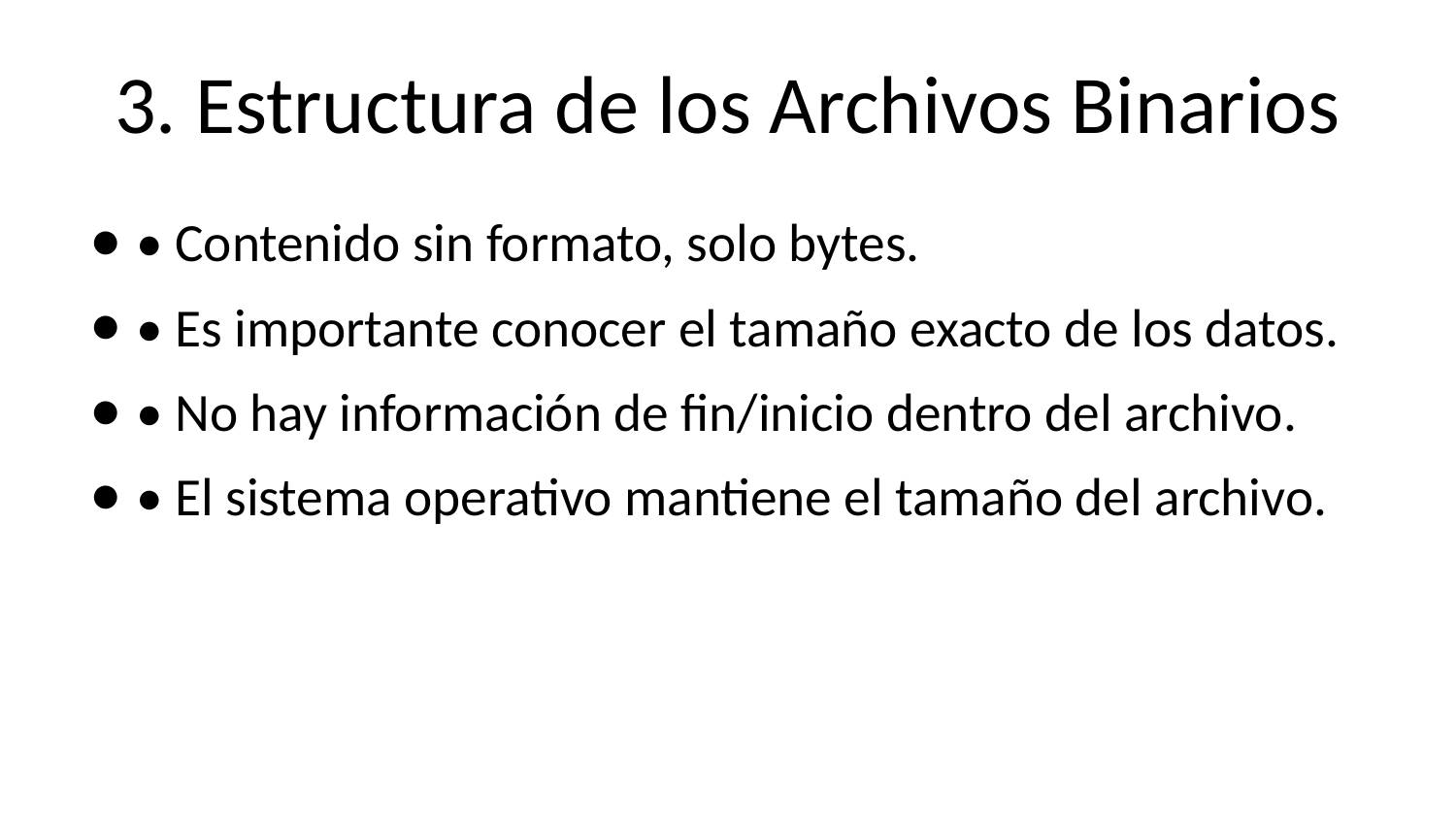

# 3. Estructura de los Archivos Binarios
• Contenido sin formato, solo bytes.
• Es importante conocer el tamaño exacto de los datos.
• No hay información de fin/inicio dentro del archivo.
• El sistema operativo mantiene el tamaño del archivo.